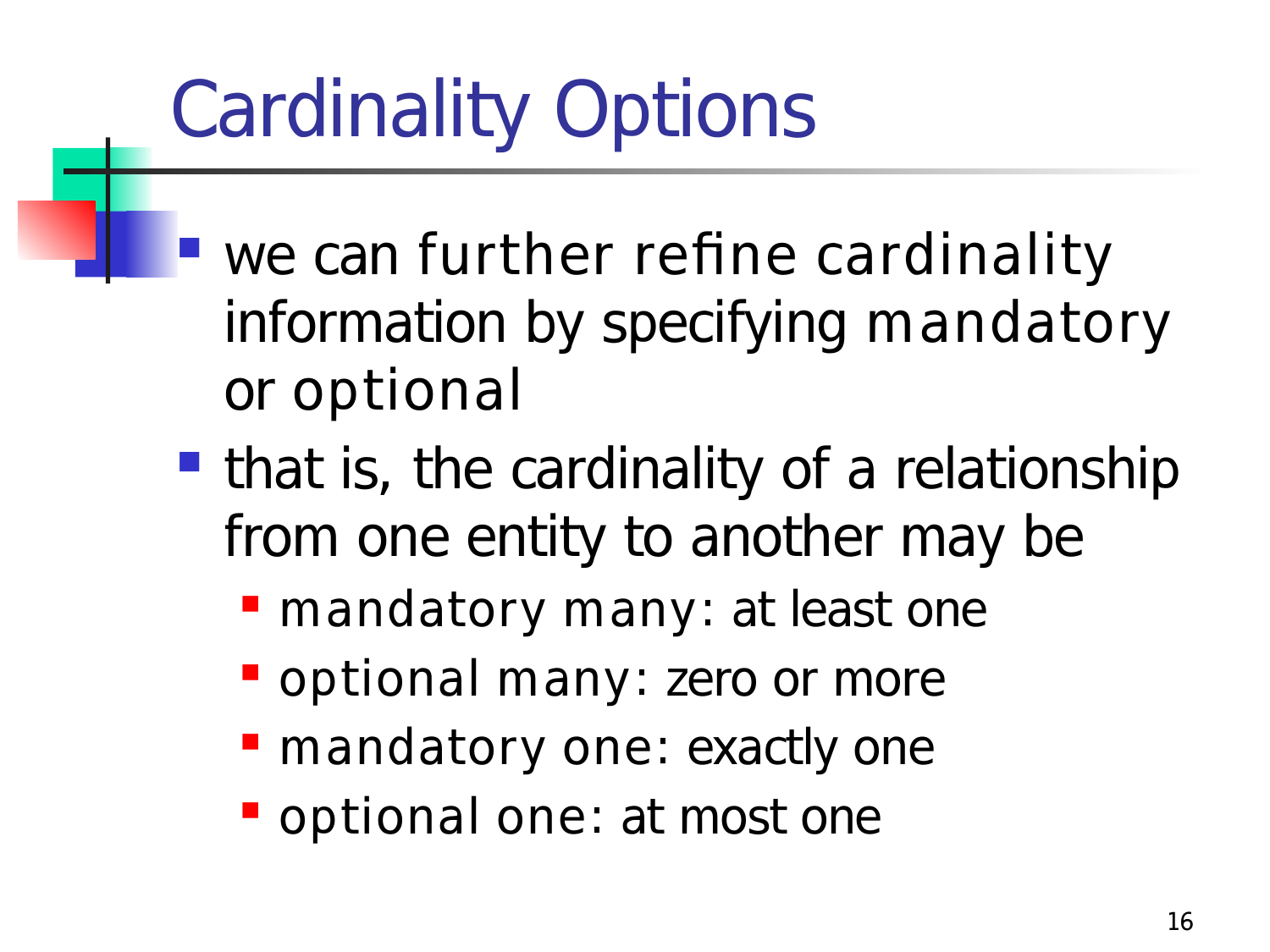

# Cardinality Options
we can further refine cardinality information by specifying mandatory or optional
that is, the cardinality of a relationship from one entity to another may be
mandatory many: at least one
optional many: zero or more
mandatory one: exactly one
optional one: at most one
16